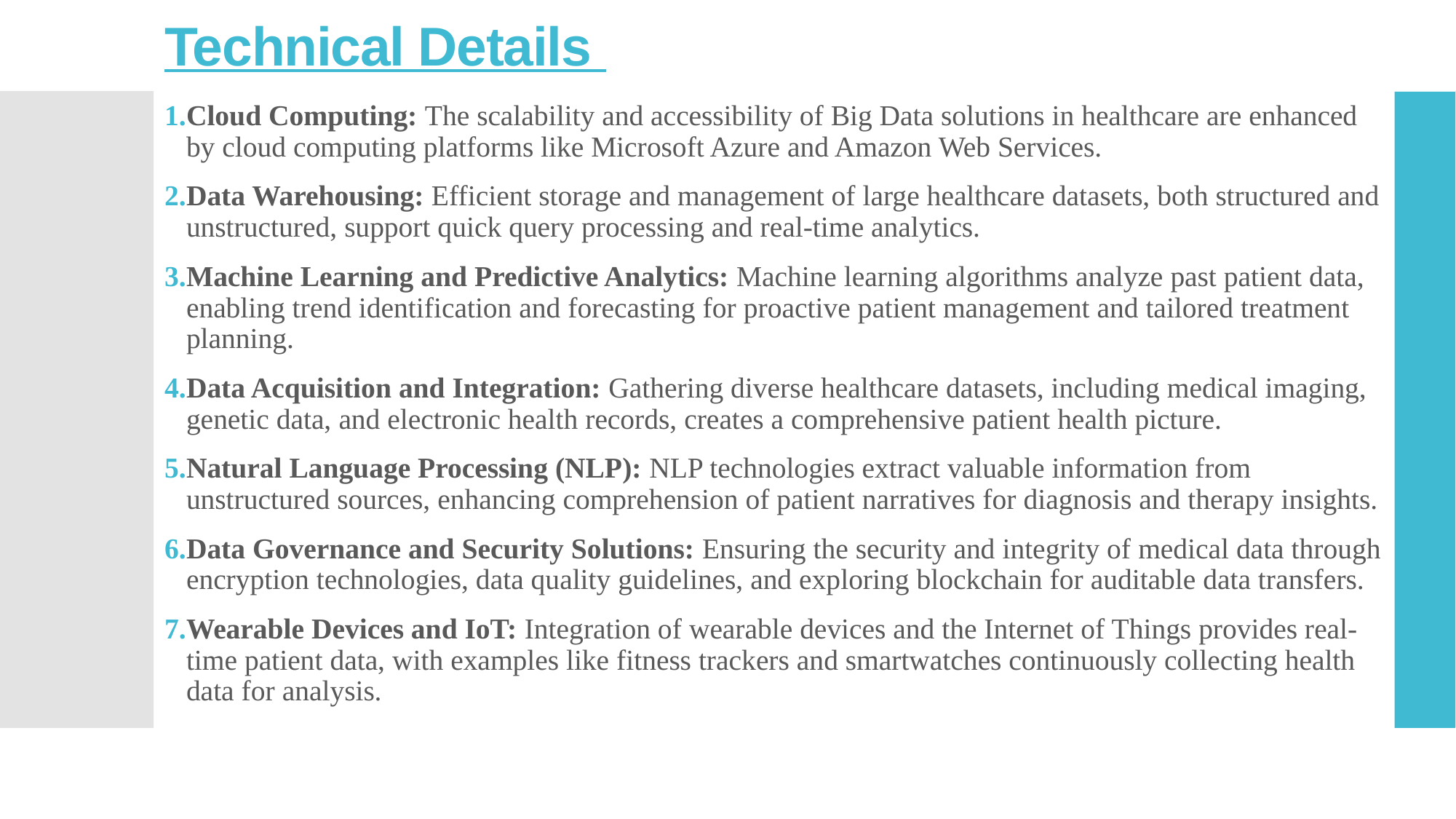

# Technical Details

Cloud Computing: The scalability and accessibility of Big Data solutions in healthcare are enhanced by cloud computing platforms like Microsoft Azure and Amazon Web Services.
Data Warehousing: Efficient storage and management of large healthcare datasets, both structured and unstructured, support quick query processing and real-time analytics.
Machine Learning and Predictive Analytics: Machine learning algorithms analyze past patient data, enabling trend identification and forecasting for proactive patient management and tailored treatment planning.
Data Acquisition and Integration: Gathering diverse healthcare datasets, including medical imaging, genetic data, and electronic health records, creates a comprehensive patient health picture.
Natural Language Processing (NLP): NLP technologies extract valuable information from unstructured sources, enhancing comprehension of patient narratives for diagnosis and therapy insights.
Data Governance and Security Solutions: Ensuring the security and integrity of medical data through encryption technologies, data quality guidelines, and exploring blockchain for auditable data transfers.
Wearable Devices and IoT: Integration of wearable devices and the Internet of Things provides real-time patient data, with examples like fitness trackers and smartwatches continuously collecting health data for analysis.